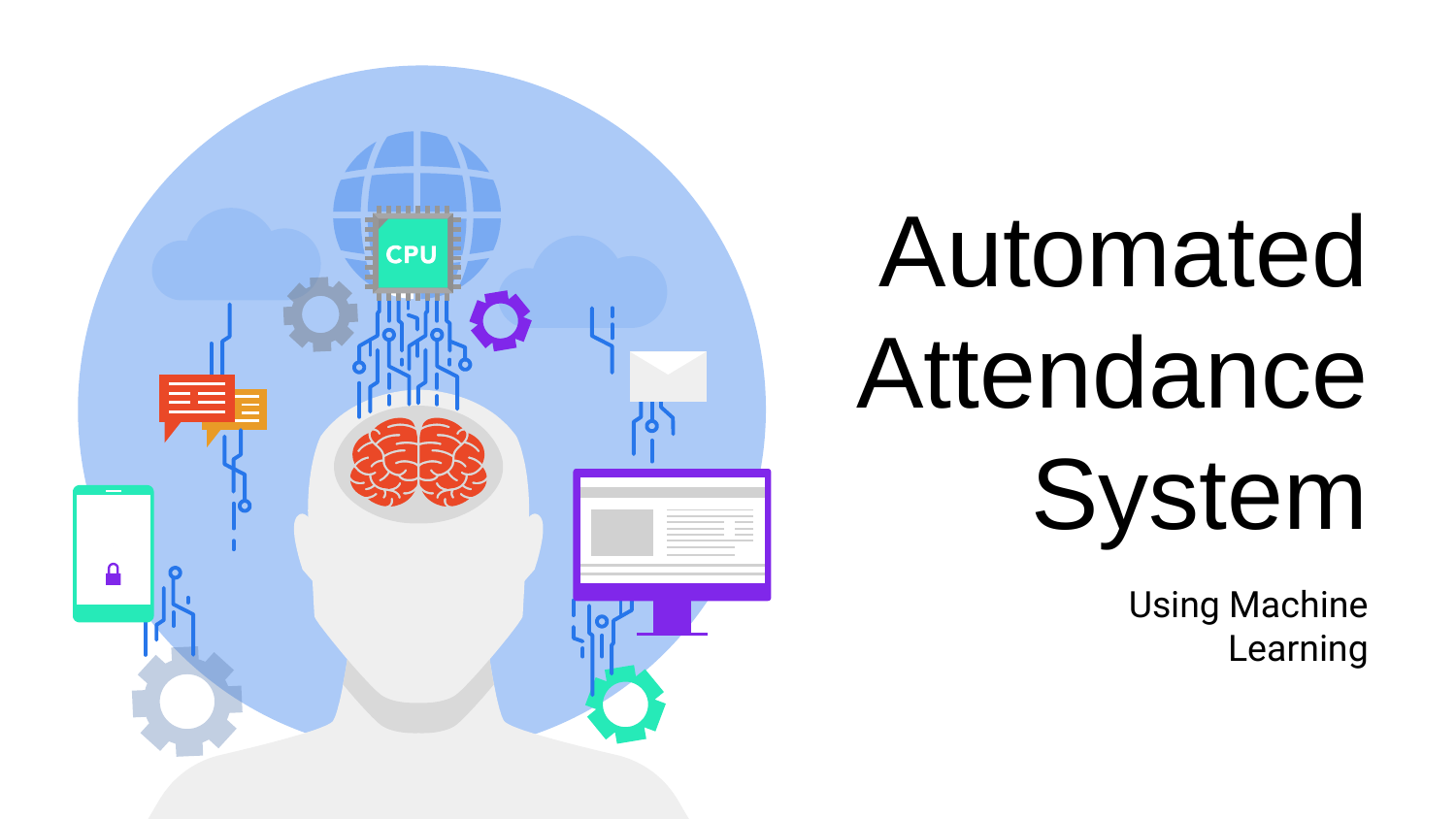

# Automated Attendance System
Using Machine Learning